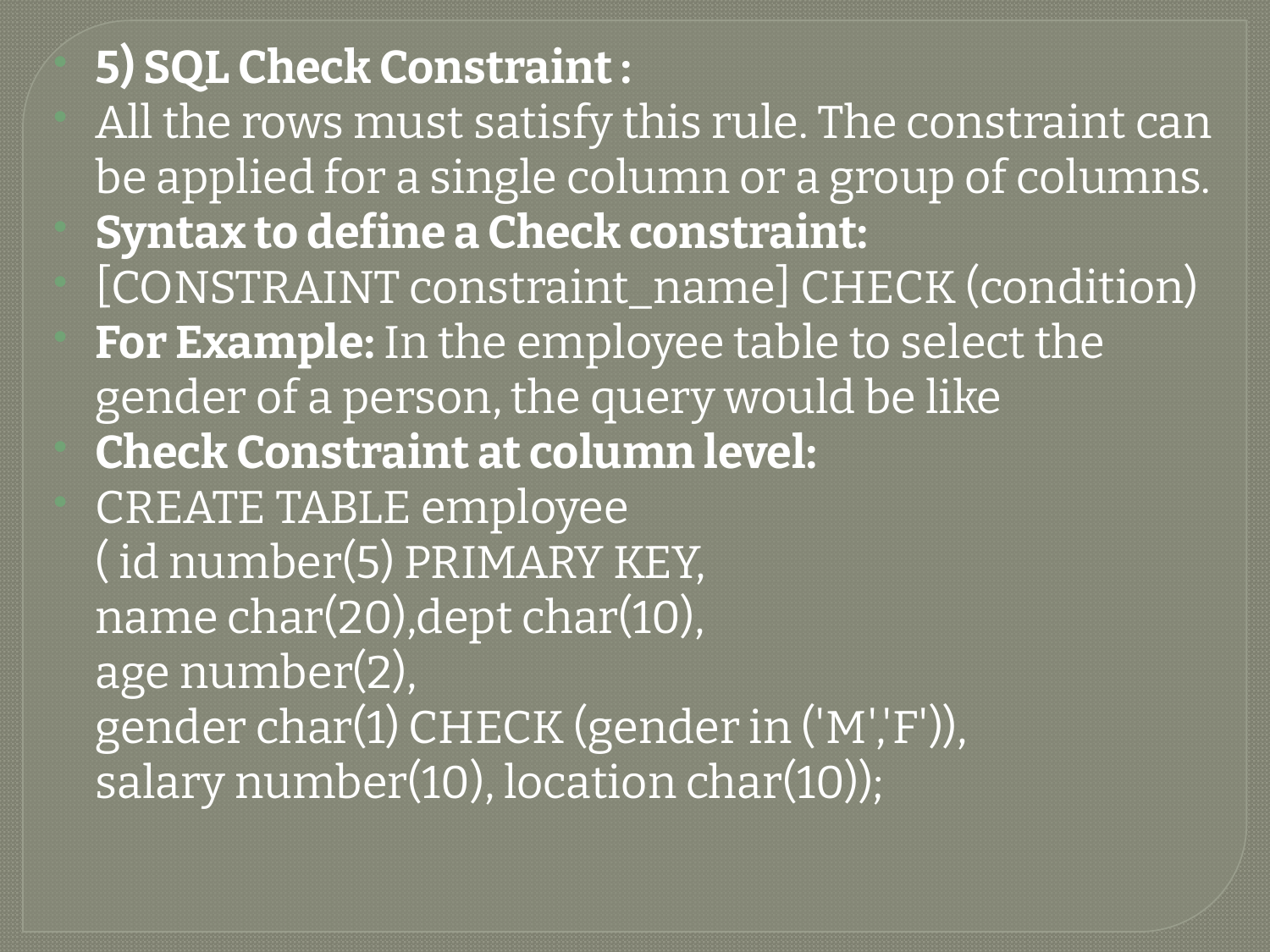

5) SQL Check Constraint :
All the rows must satisfy this rule. The constraint can be applied for a single column or a group of columns.
Syntax to define a Check constraint:
[CONSTRAINT constraint_name] CHECK (condition)
For Example: In the employee table to select the gender of a person, the query would be like
Check Constraint at column level:
CREATE TABLE employee
( id number(5) PRIMARY KEY,
name char(20),dept char(10),
age number(2),
gender char(1) CHECK (gender in ('M','F')),
salary number(10), location char(10));